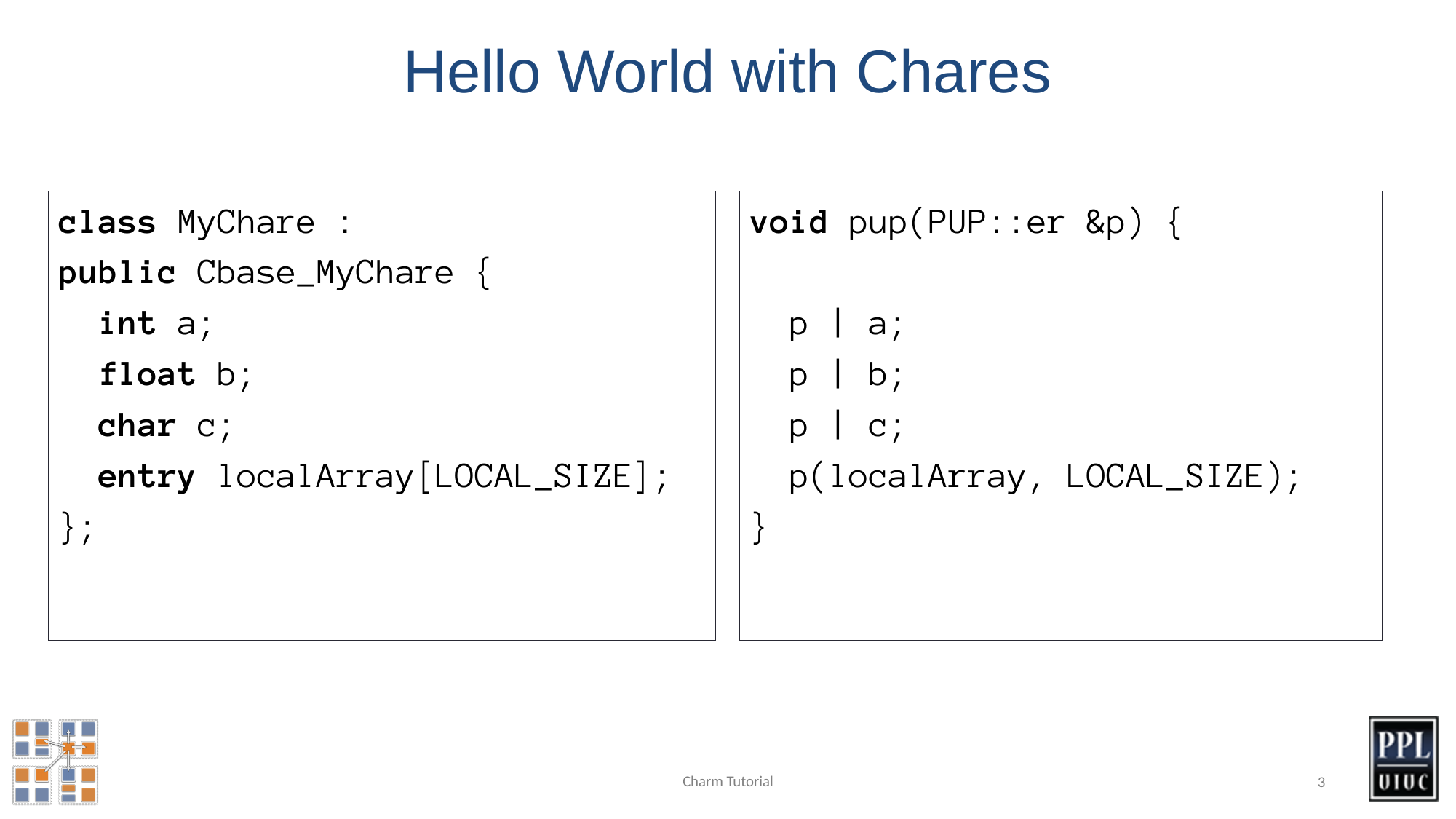

# Hello World with Chares
void pup(PUP::er &p) {

  p | a;
  p | b;
  p | c;
  p(localArray, LOCAL_SIZE);
}
class MyChare :
public Cbase_MyChare {
  int a;
  float b;
  char c;
  entry localArray[LOCAL_SIZE];
};

Charm Tutorial
3